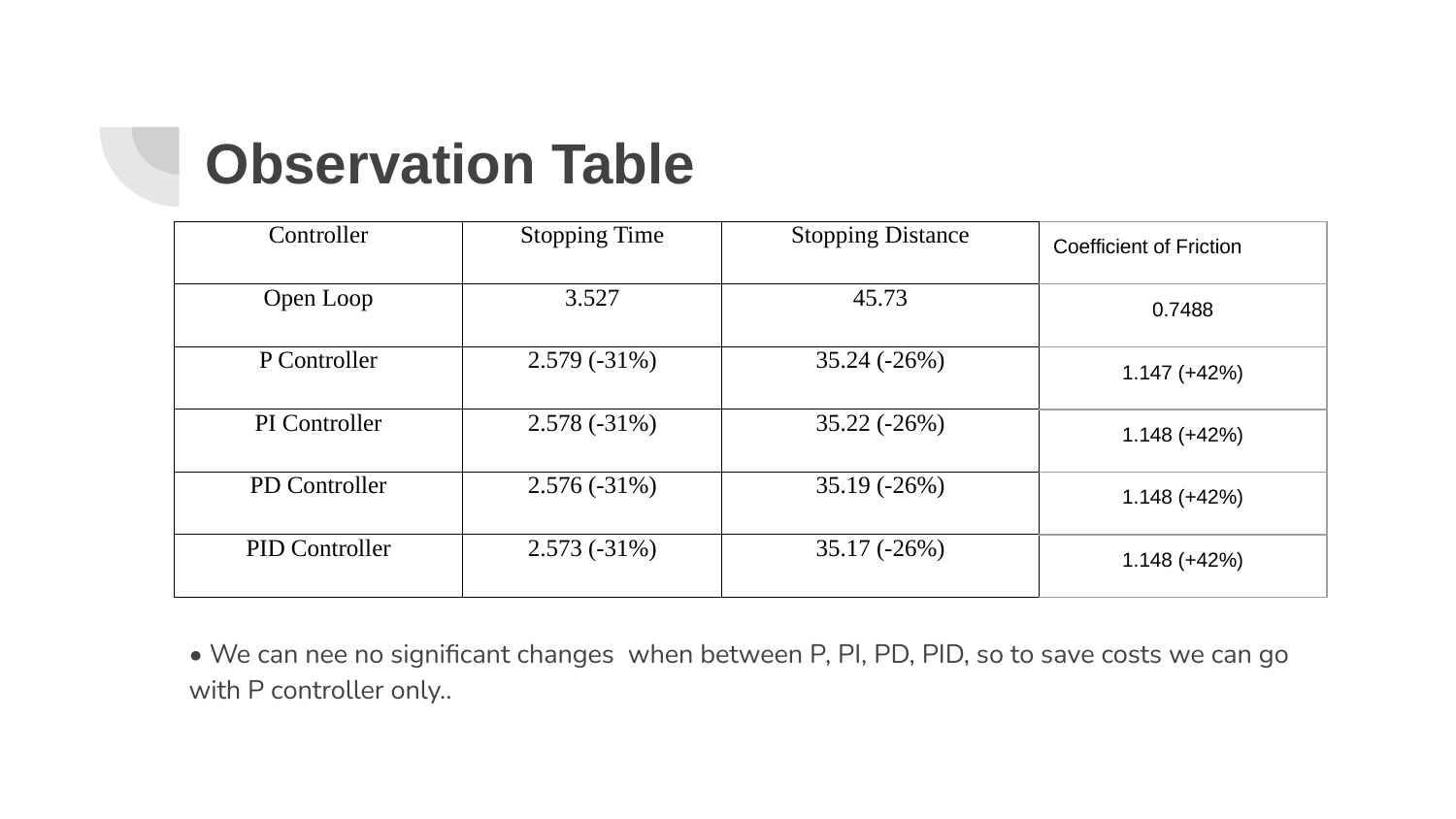

# Observation Table
| Controller | Stopping Time | Stopping Distance | Coefficient of Friction |
| --- | --- | --- | --- |
| Open Loop | 3.527 | 45.73 | 0.7488 |
| P Controller | 2.579 (-31%) | 35.24 (-26%) | 1.147 (+42%) |
| PI Controller | 2.578 (-31%) | 35.22 (-26%) | 1.148 (+42%) |
| PD Controller | 2.576 (-31%) | 35.19 (-26%) | 1.148 (+42%) |
| PID Controller | 2.573 (-31%) | 35.17 (-26%) | 1.148 (+42%) |
• We can nee no significant changes  when between P, PI, PD, PID, so to save costs we can go with P controller only..